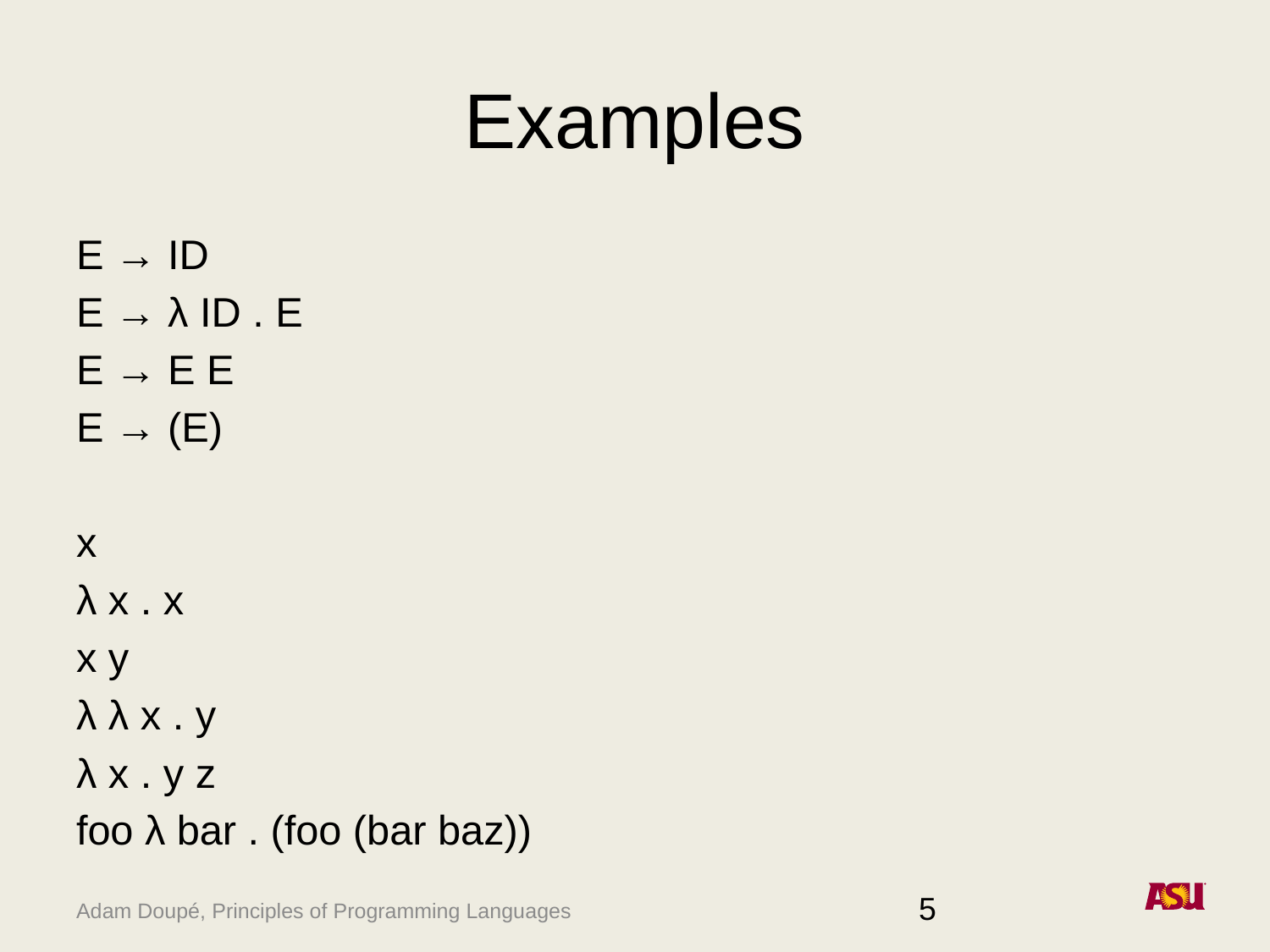

# Examples
E → ID
E → λ ID . E
E → E E
E → (E)

x
λ x . x
x y
λ λ x . y
λ x . y z
foo λ bar . (foo (bar baz))
5